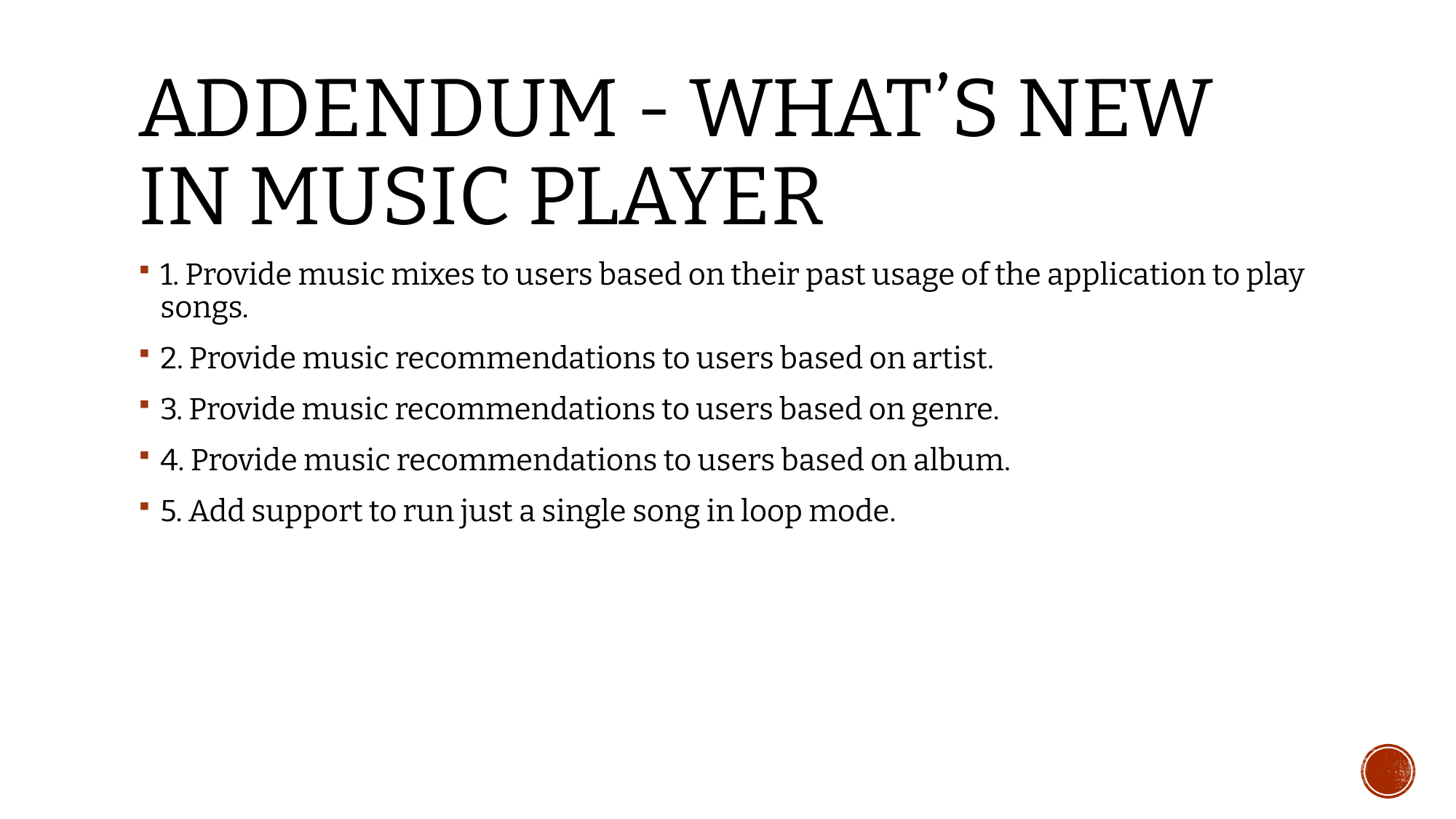

# Addendum - What’s NEW in MUSIC PLAYER
1. Provide music mixes to users based on their past usage of the application to play songs.
2. Provide music recommendations to users based on artist.
3. Provide music recommendations to users based on genre.
4. Provide music recommendations to users based on album.
5. Add support to run just a single song in loop mode.